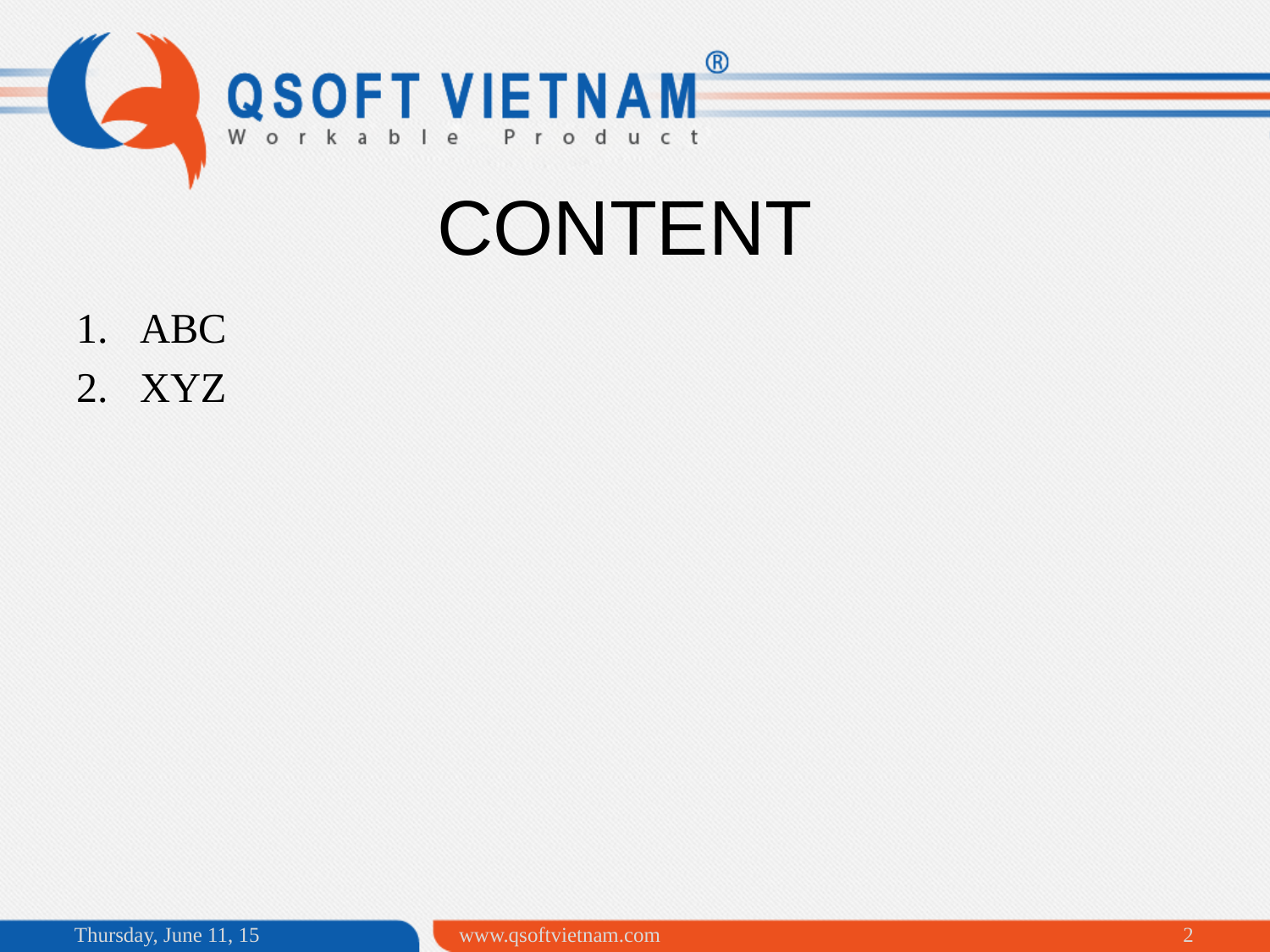

# CONTENT
ABC
XYZ
Thursday, June 11, 15
www.qsoftvietnam.com
2